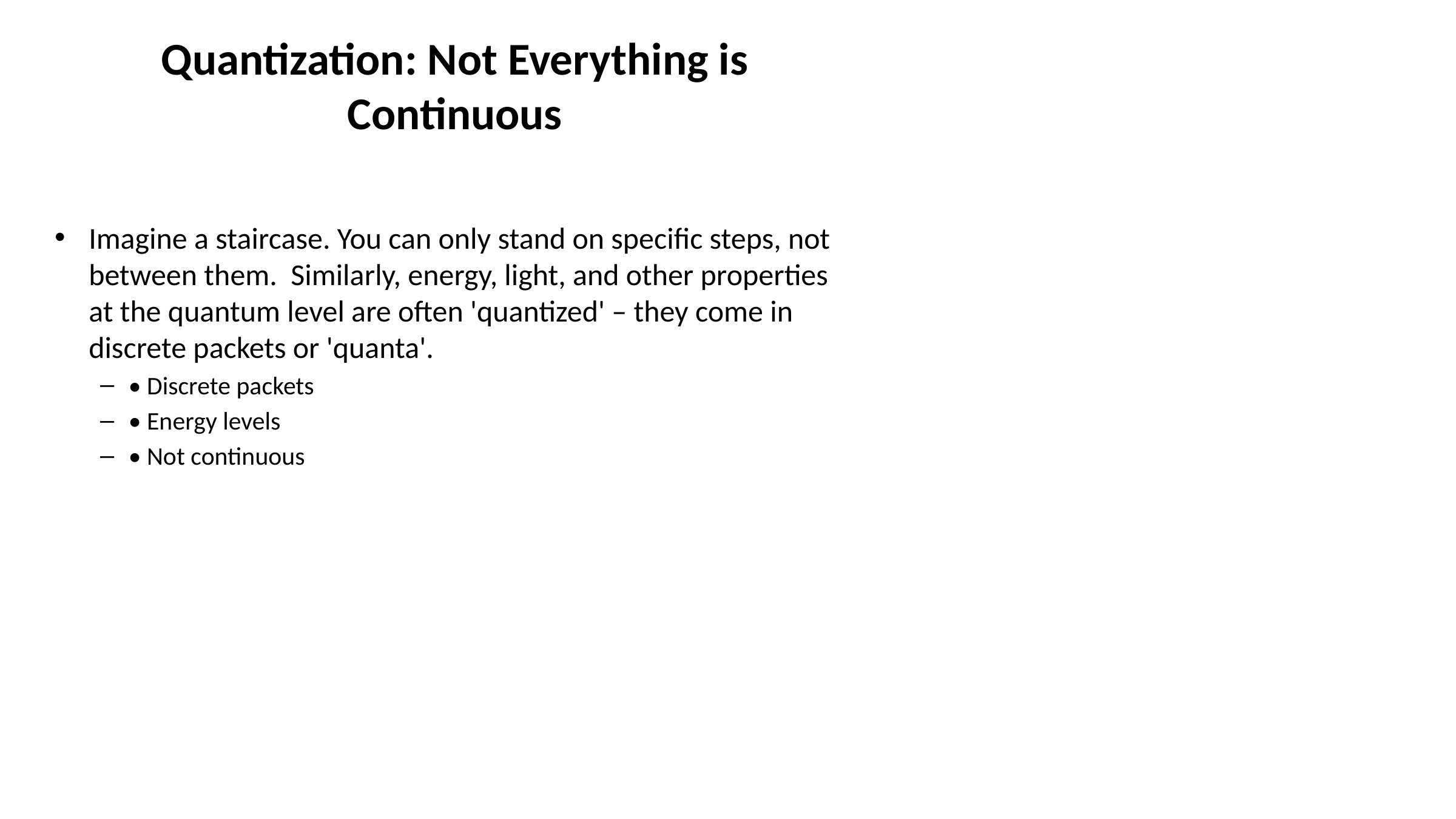

# Quantization: Not Everything is Continuous

Imagine a staircase. You can only stand on specific steps, not between them.  Similarly, energy, light, and other properties at the quantum level are often 'quantized' – they come in discrete packets or 'quanta'.
• Discrete packets
• Energy levels
• Not continuous